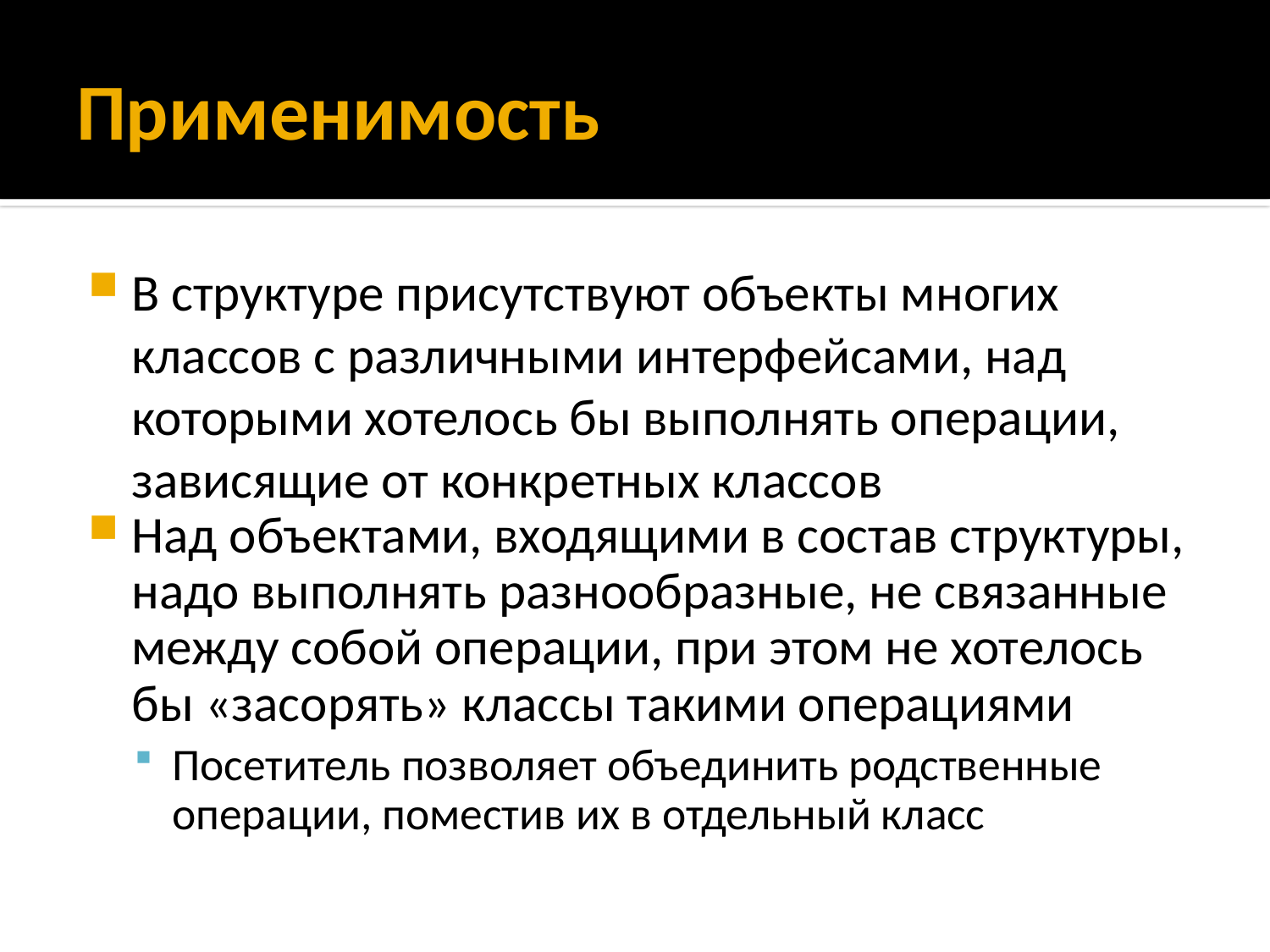

# Применимость
В структуре присутствуют объекты многих классов с различными интерфейсами, над которыми хотелось бы выполнять операции, зависящие от конкретных классов
Над объектами, входящими в состав структуры, надо выполнять разнообразные, не связанные между собой операции, при этом не хотелось бы «засорять» классы такими операциями
Посетитель позволяет объединить родственные операции, поместив их в отдельный класс